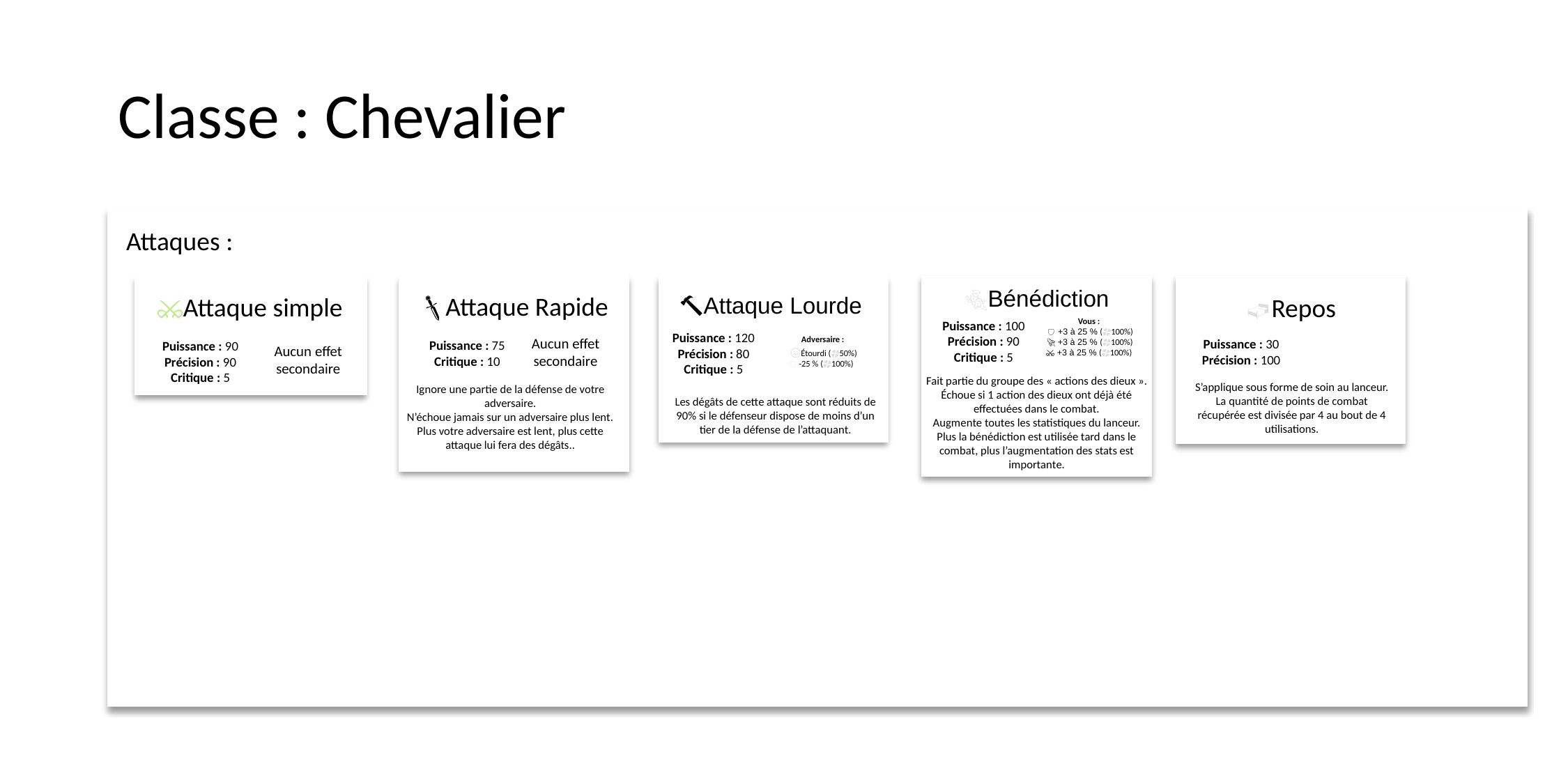

# Classe : Chevalier

Attaques :

👼Bénédiction
Fait partie du groupe des « actions des dieux ».
Échoue si 1 action des dieux ont déjà été effectuées dans le combat.
Augmente toutes les statistiques du lanceur. Plus la bénédiction est utilisée tard dans le combat, plus l’augmentation des stats est importante.

Vous :
🛡️ +3 à 25 % (🍀100%)
🚀 +3 à 25 % (🍀100%)
⚔️ +3 à 25 % (🍀100%)

Puissance : 100
Précision : 90
Critique : 5

🛏️Repos
Puissance : 30
Précision : 100
S’applique sous forme de soin au lanceur.
La quantité de points de combat récupérée est divisée par 4 au bout de 4 utilisations.

⚔️Attaque simple
Puissance : 90
Précision : 90
Critique : 5
Aucun effet secondaire

🗡️Attaque Rapide
Aucun effet secondaire
Puissance : 75
Critique : 10
Ignore une partie de la défense de votre adversaire.
N’échoue jamais sur un adversaire plus lent.
Plus votre adversaire est lent, plus cette attaque lui fera des dégâts..

🔨Attaque Lourde
Puissance : 120
Précision : 80
Critique : 5
Adversaire :
😖Étourdi (🍀50%)
🛡️ -25 % (🍀100%)
Les dégâts de cette attaque sont réduits de 90% si le défenseur dispose de moins d’un tier de la défense de l’attaquant.